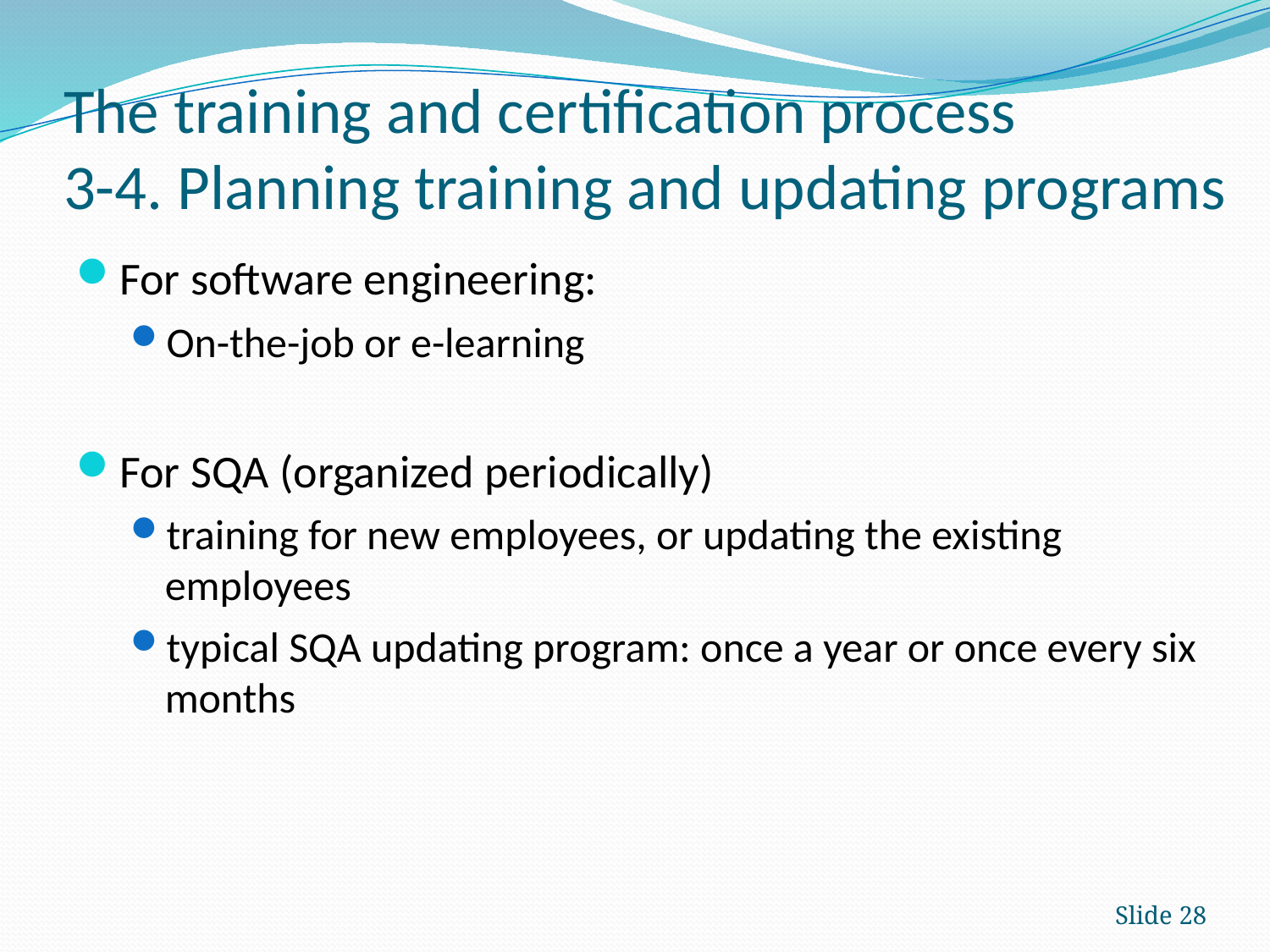

# The training and certification process 3-4. Planning training and updating programs
For software engineering:
On-the-job or e-learning

For SQA (organized periodically)
training for new employees, or updating the existing employees
typical SQA updating program: once a year or once every six months
Slide 28